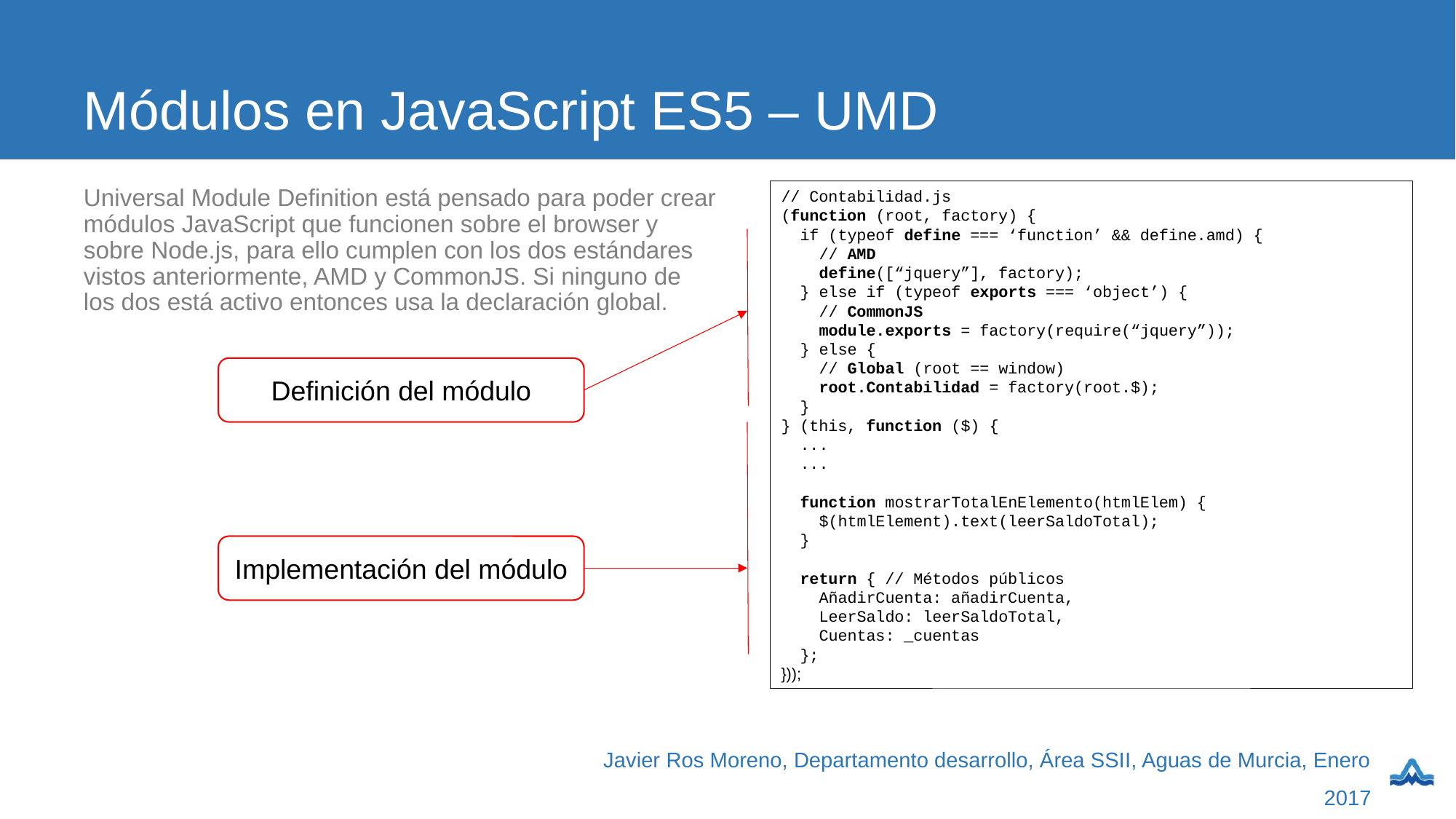

# Módulos en JavaScript ES5 – UMD
Universal Module Definition está pensado para poder crear módulos JavaScript que funcionen sobre el browser y sobre Node.js, para ello cumplen con los dos estándares vistos anteriormente, AMD y CommonJS. Si ninguno de los dos está activo entonces usa la declaración global.
// Contabilidad.js
(function (root, factory) {
  if (typeof define === ‘function’ && define.amd) {
    // AMD
    define([“jquery”], factory);
  } else if (typeof exports === ‘object’) {
    // CommonJS
    module.exports = factory(require(“jquery”));
  } else {
    // Global (root == window)
    root.Contabilidad = factory(root.$);
  }
} (this, function ($) {
  ...
  ...

  function mostrarTotalEnElemento(htmlElem) {
    $(htmlElement).text(leerSaldoTotal);
  }

  return { // Métodos públicos
    AñadirCuenta: añadirCuenta,
    LeerSaldo: leerSaldoTotal,
    Cuentas: _cuentas
  };
}));
Definición del módulo
Implementación del módulo